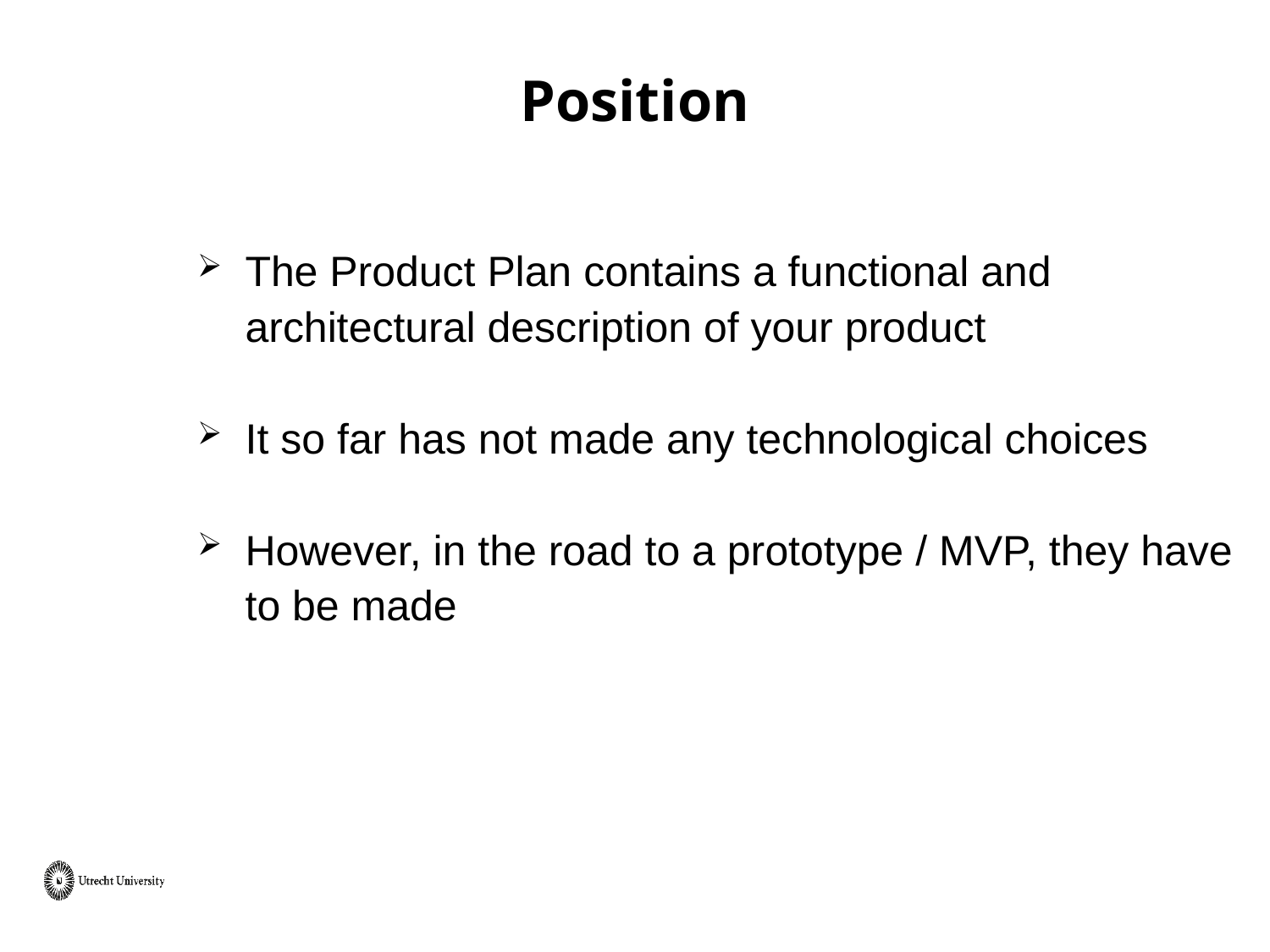

# Position
The Product Plan contains a functional and architectural description of your product

It so far has not made any technological choices

However, in the road to a prototype / MVP, they have to be made